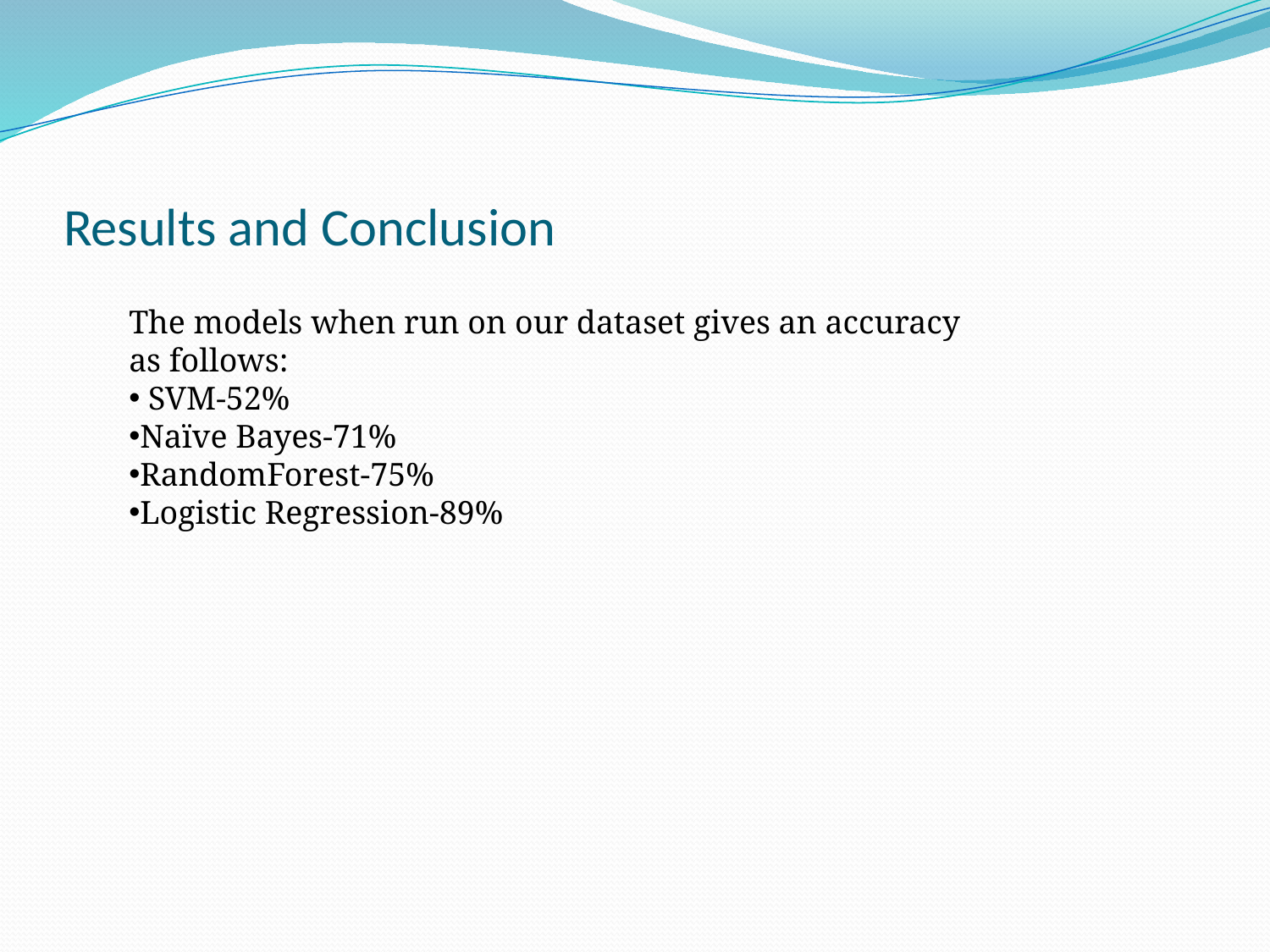

# Results and Conclusion

The models when run on our dataset gives an accuracy as follows:
 SVM-52%
Naïve Bayes-71%
RandomForest-75%
Logistic Regression-89%